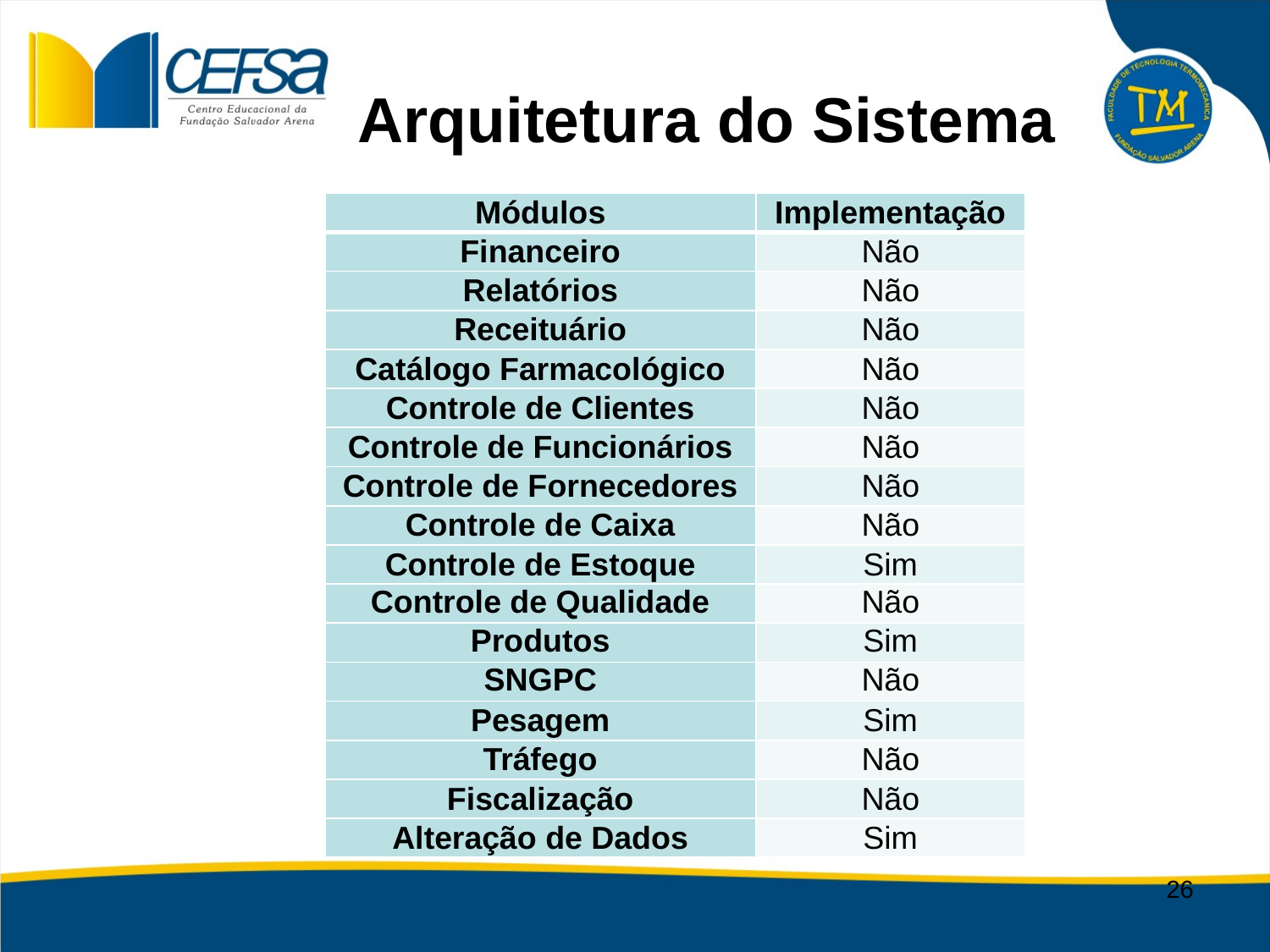

# Arquitetura do Sistema
| Módulos | Implementação |
| --- | --- |
| Financeiro | Não |
| Relatórios | Não |
| Receituário | Não |
| Catálogo Farmacológico | Não |
| Controle de Clientes | Não |
| Controle de Funcionários | Não |
| Controle de Fornecedores | Não |
| Controle de Caixa | Não |
| Controle de Estoque | Sim |
| Controle de Qualidade | Não |
| Produtos | Sim |
| SNGPC | Não |
| Pesagem | Sim |
| Tráfego | Não |
| Fiscalização | Não |
| Alteração de Dados | Sim |
26